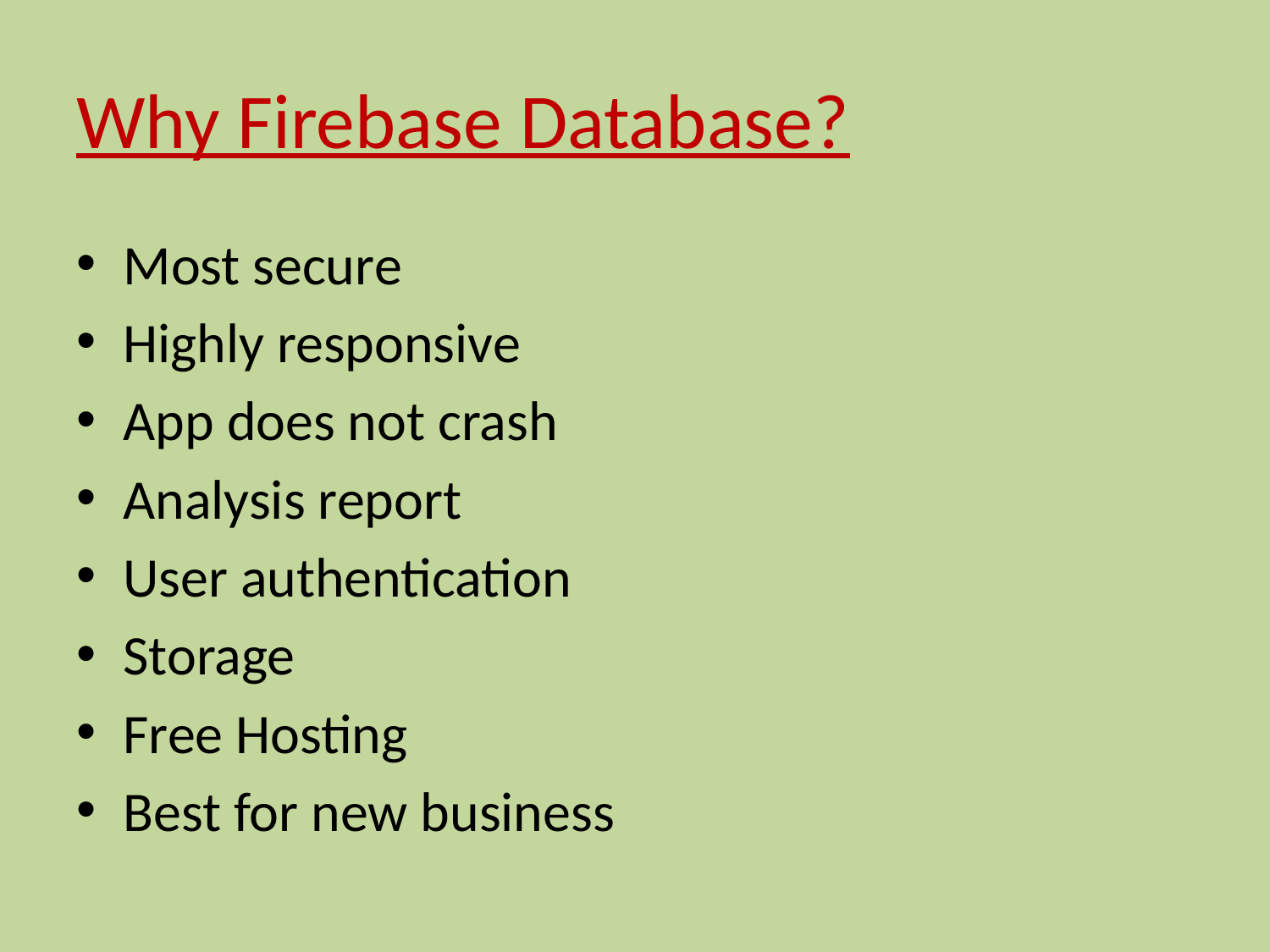

# Why Firebase Database?
Most secure
Highly responsive
App does not crash
Analysis report
User authentication
Storage
Free Hosting
Best for new business